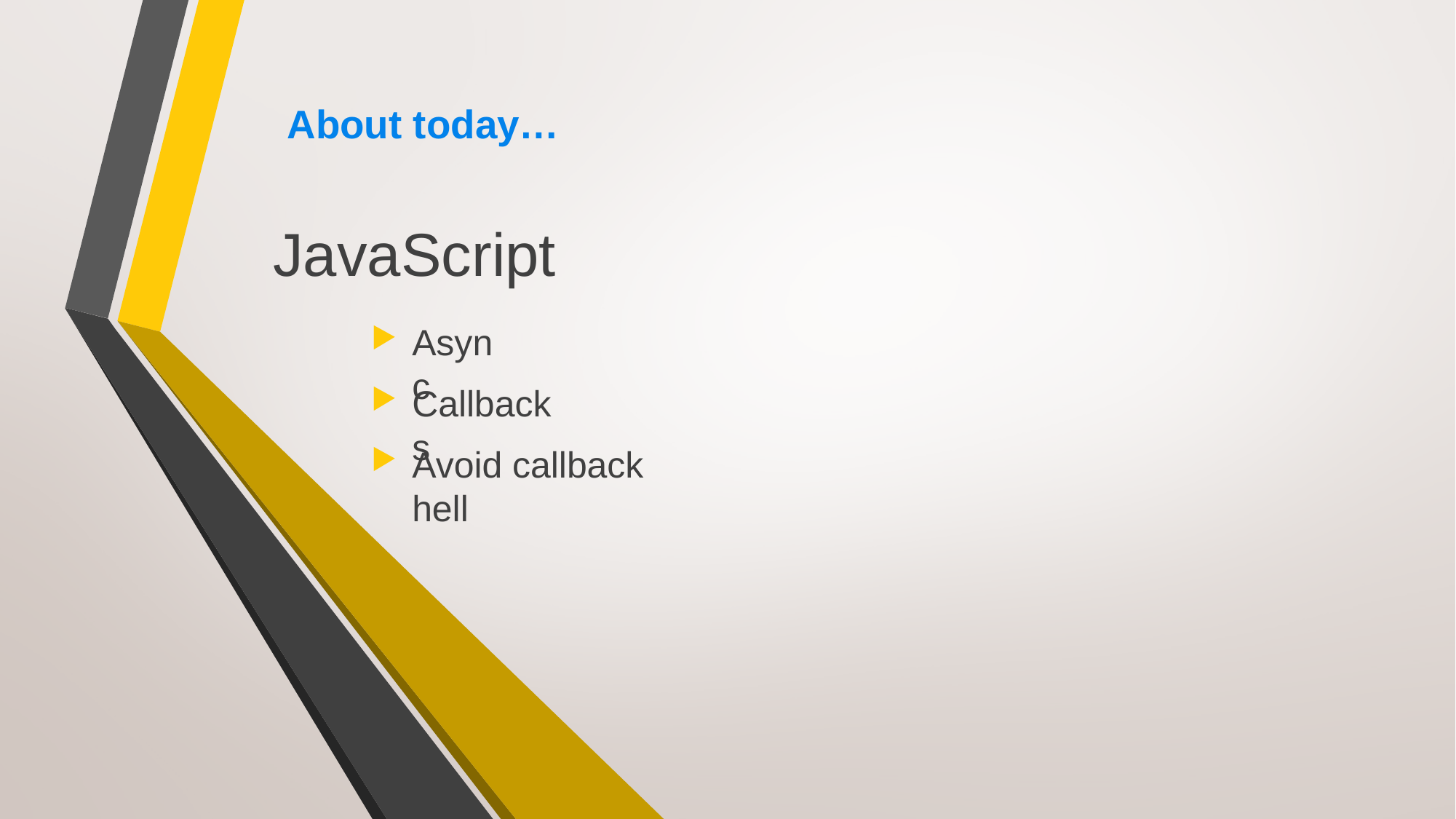

About today…
JavaScript
Async
Callbacks
Avoid callback hell